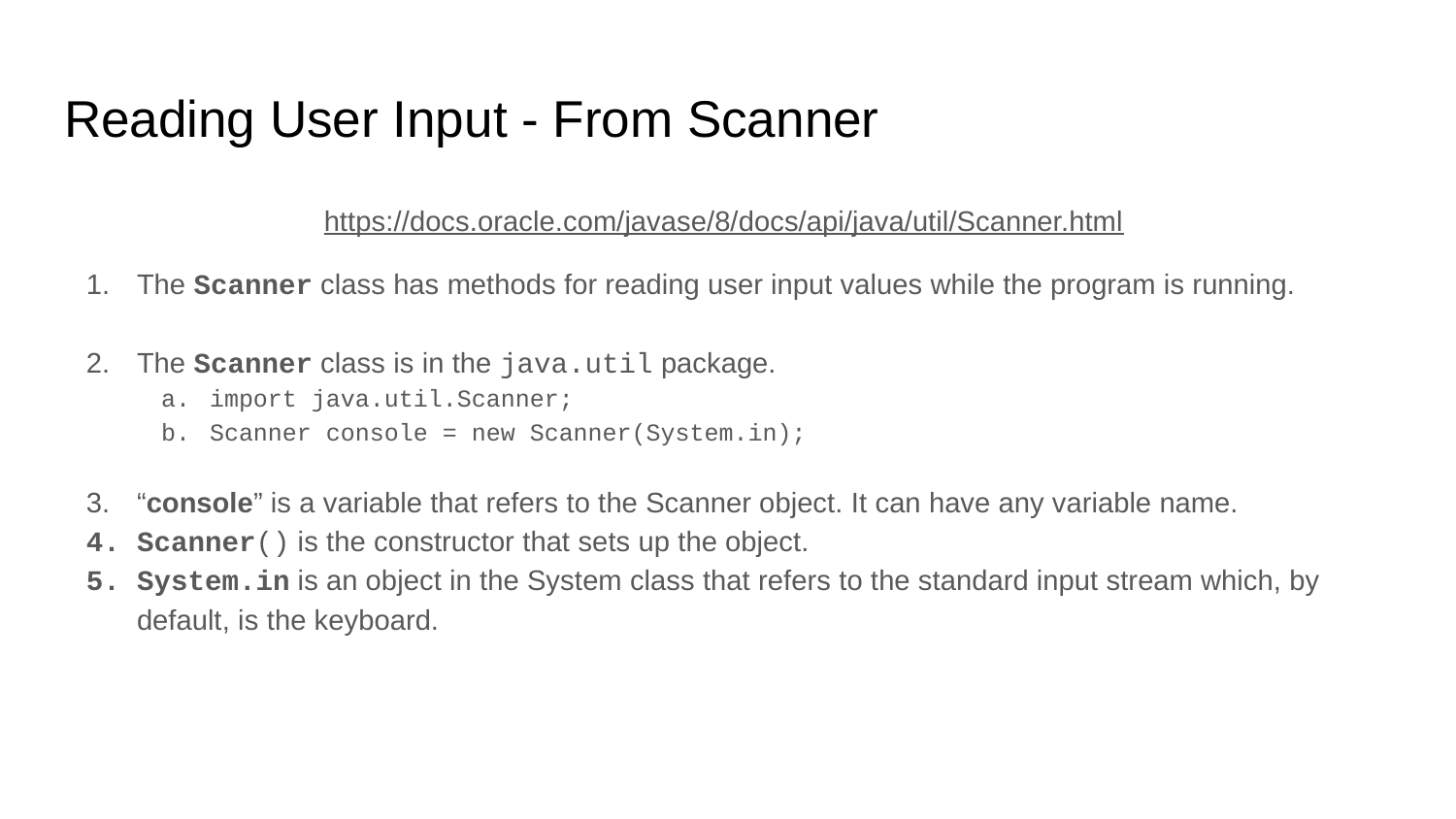

# Reading User Input - From Scanner
https://docs.oracle.com/javase/8/docs/api/java/util/Scanner.html
The Scanner class has methods for reading user input values while the program is running.
The Scanner class is in the java.util package.
import java.util.Scanner;
Scanner console = new Scanner(System.in);
“console” is a variable that refers to the Scanner object. It can have any variable name.
Scanner() is the constructor that sets up the object.
System.in is an object in the System class that refers to the standard input stream which, by default, is the keyboard.